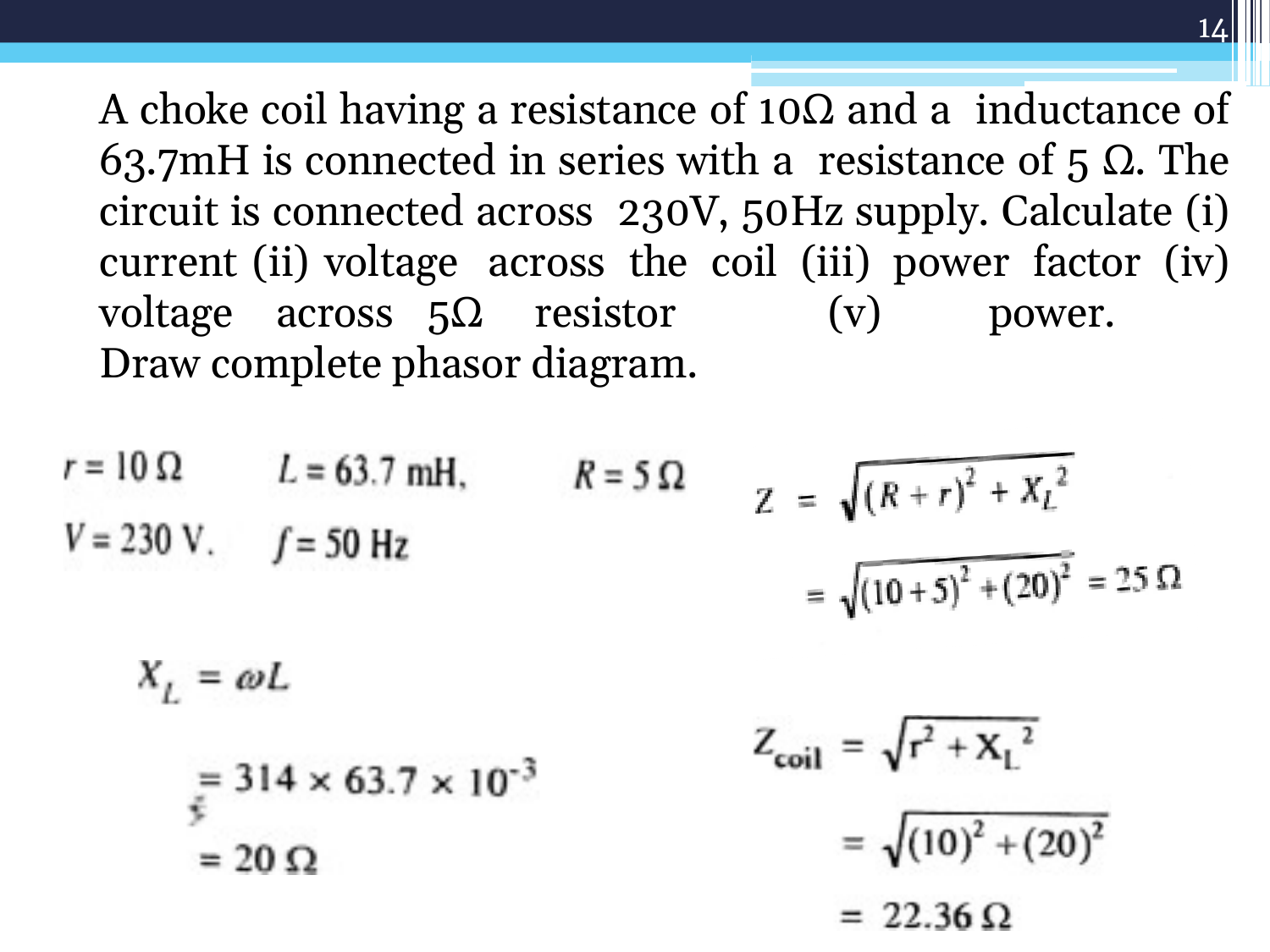

14
# A choke coil having a resistance of 10Ω and a  inductance of 63.7mH is connected in series with a  resistance of 5 Ω. The circuit is connected across  230V, 50Hz supply. Calculate (i) current (ii) voltage  across the coil (iii) power factor (iv) voltage across 5Ω	resistor	(v)	power.	Draw complete phasor diagram.